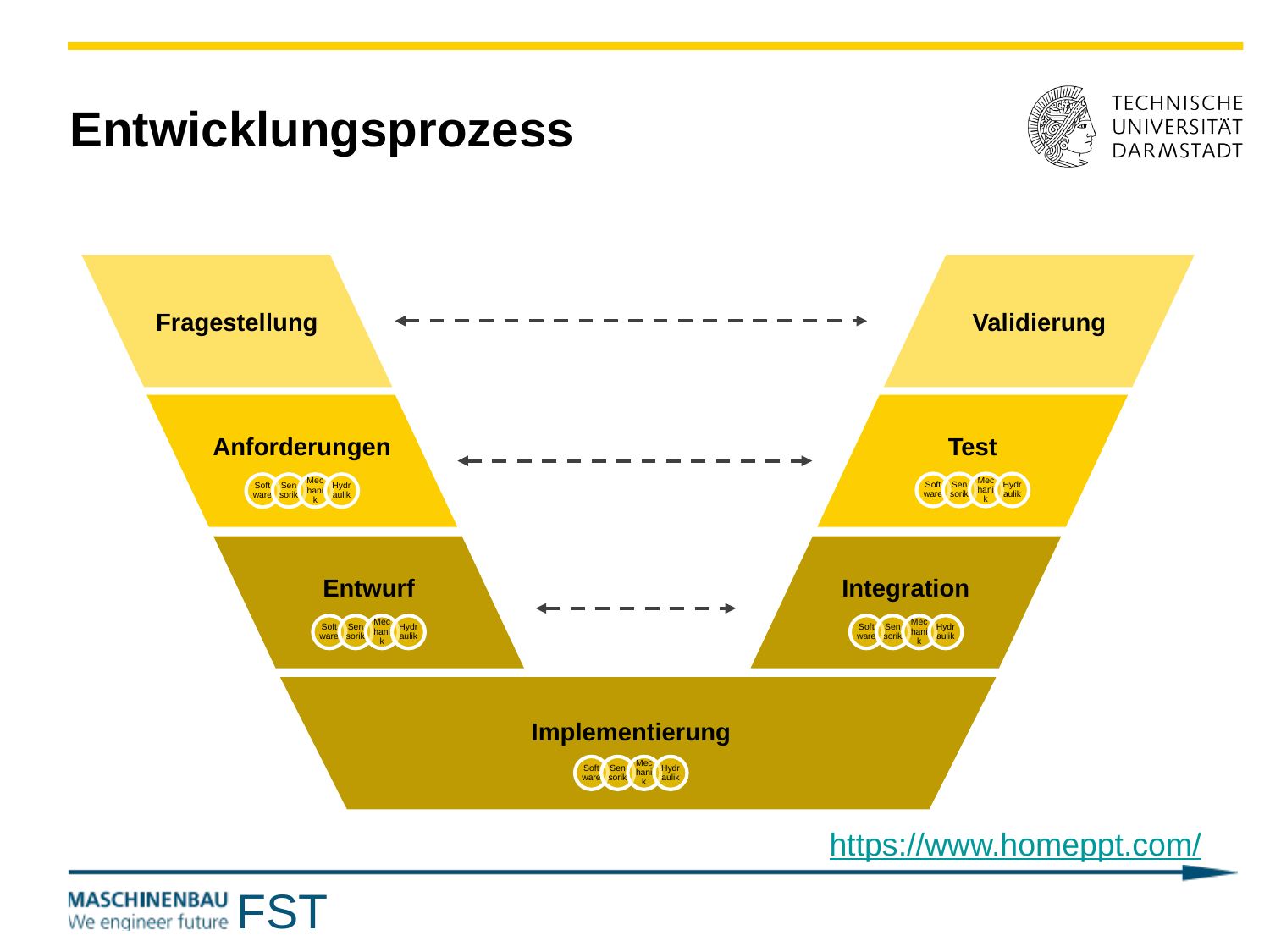

# Entwicklungsprozess
Fragestellung
Validierung
Anforderungen

Test

Software
Sensorik
Mechanik
Hydraulik
Software
Sensorik
Mechanik
Hydraulik
Entwurf

Integration

Software
Sensorik
Mechanik
Hydraulik
Software
Sensorik
Mechanik
Hydraulik

Implementierung

Software
Sensorik
Mechanik
Hydraulik
https://www.homeppt.com/